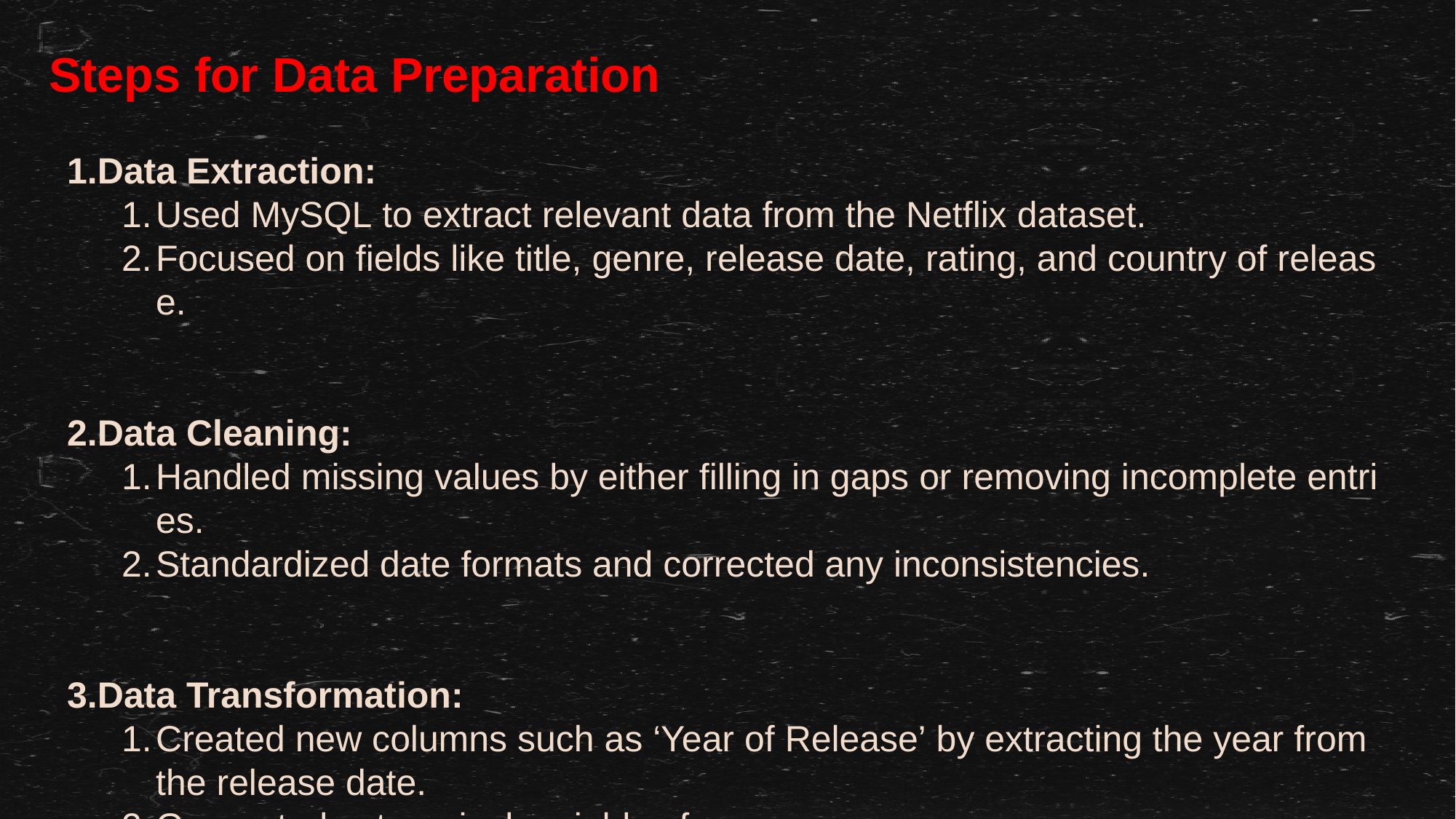

Steps for Data Preparation
Data Extraction:
Used MySQL to extract relevant data from the Netflix dataset.
Focused on fields like title, genre, release date, rating, and country of release.

Data Cleaning:
Handled missing values by either filling in gaps or removing incomplete entries.
Standardized date formats and corrected any inconsistencies.

Data Transformation:
Created new columns such as ‘Year of Release’ by extracting the year from the release date.
Generated categorical variables for genres.